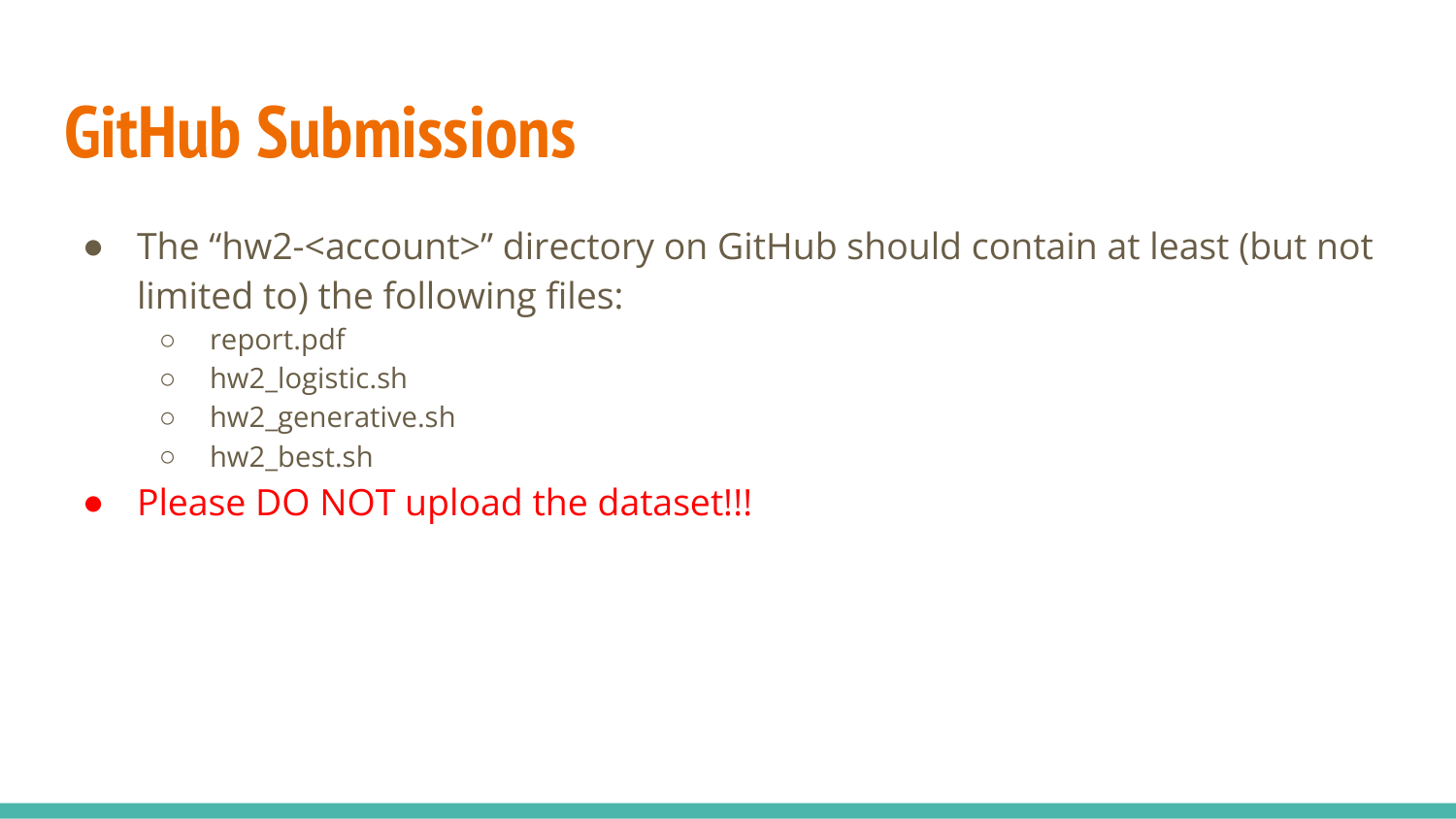

# GitHub Submissions
The “hw2-<account>” directory on GitHub should contain at least (but not limited to) the following files:
report.pdf
hw2_logistic.sh
hw2_generative.sh
hw2_best.sh
Please DO NOT upload the dataset!!!